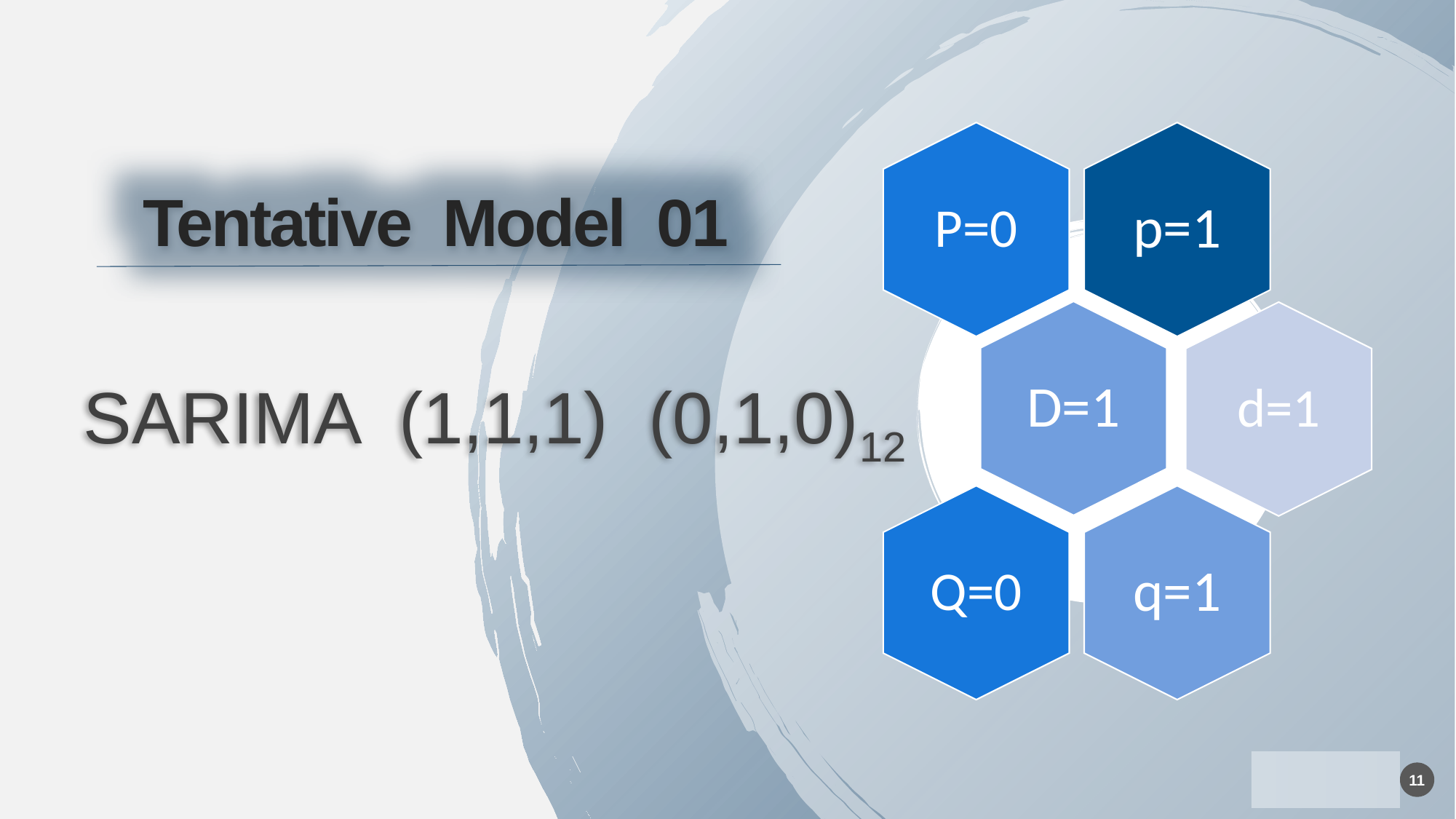

p=1

P=0
D=1
d=1
q=1
Q=0
Tentative  Model  01

 SARIMA  (1,1,1)  (0,1,0)12

11